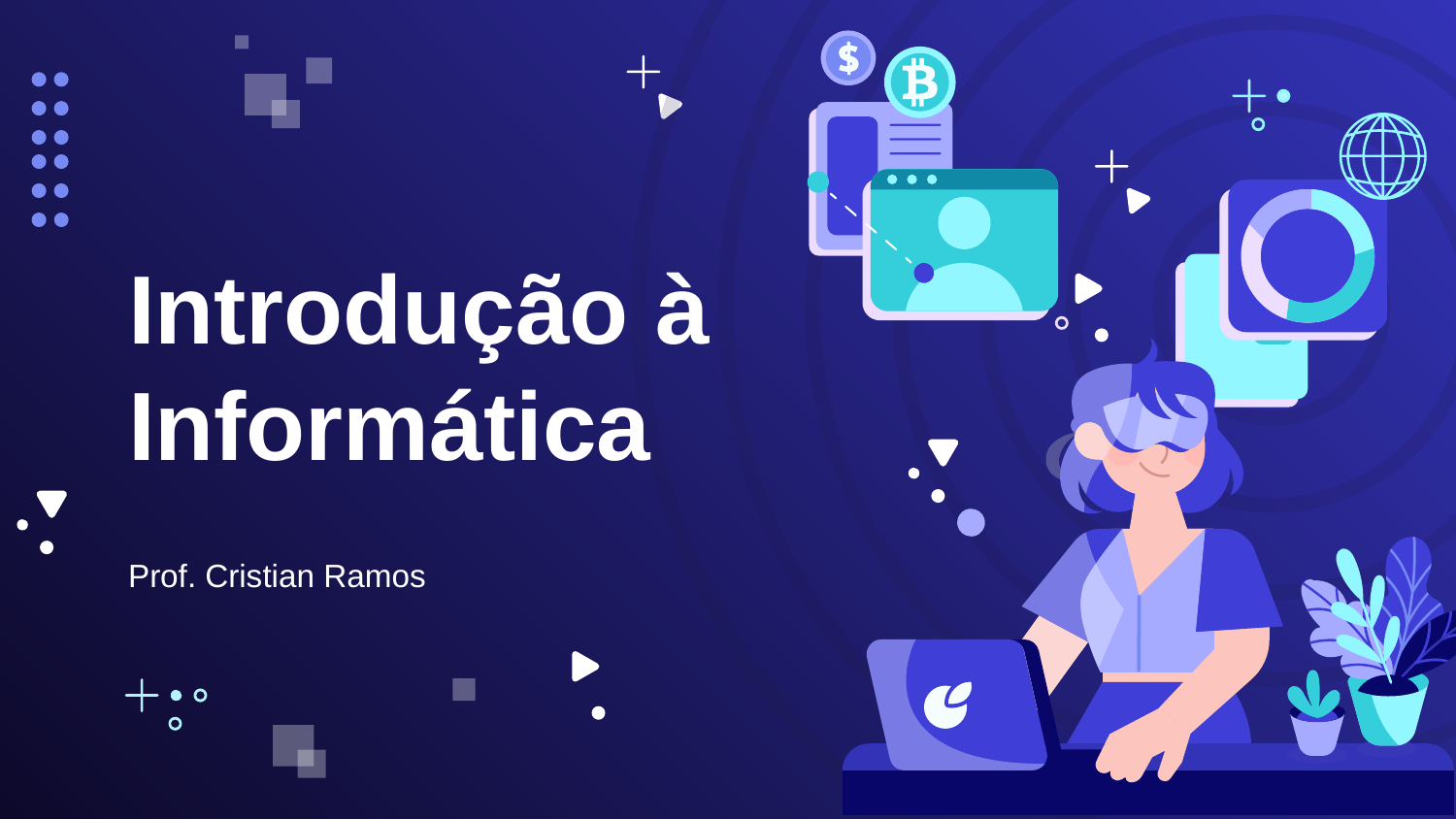

# Introdução à Informática
Prof. Cristian Ramos